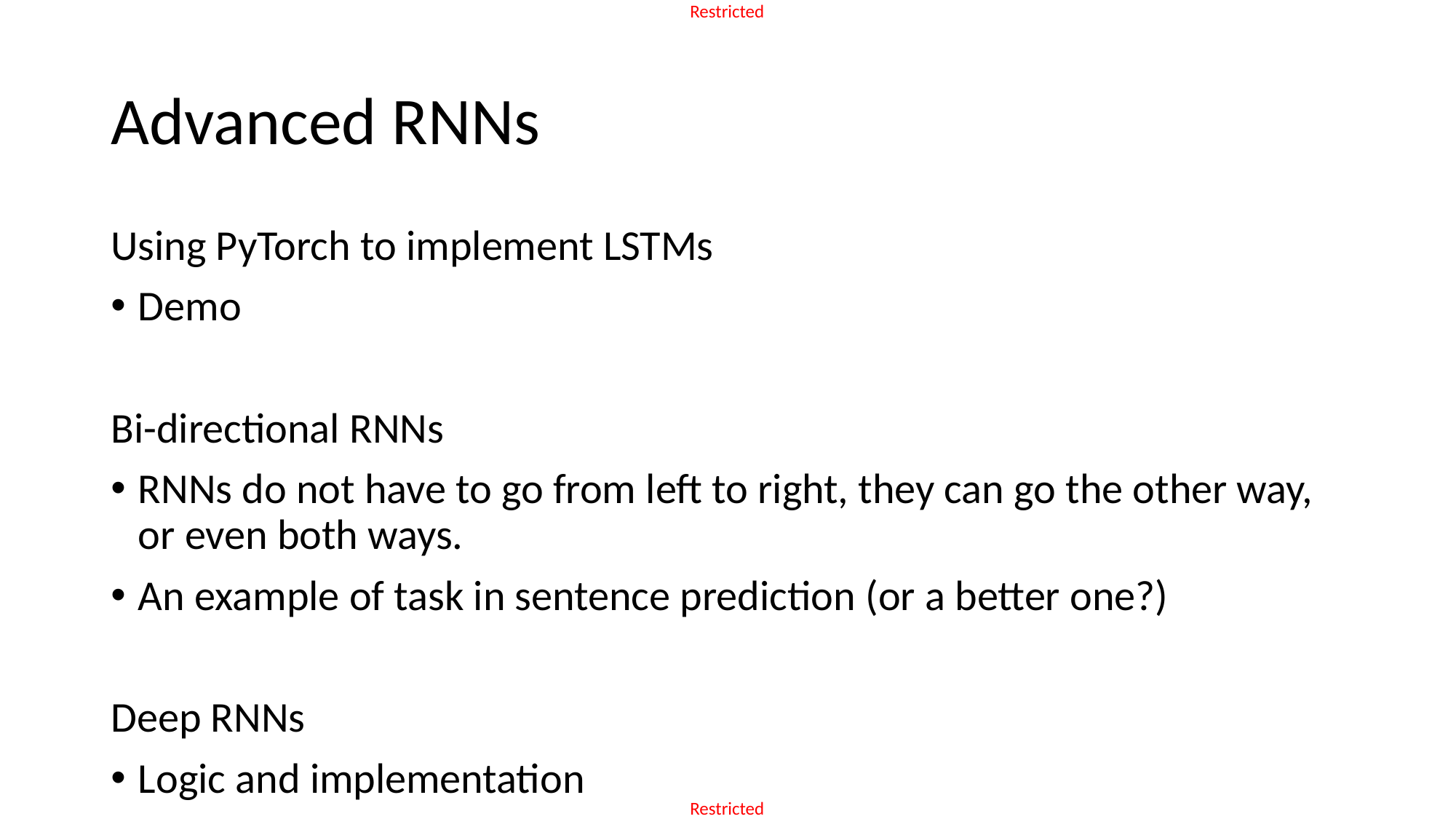

# Advanced RNNs
Using PyTorch to implement LSTMs
Demo

Bi-directional RNNs
RNNs do not have to go from left to right, they can go the other way, or even both ways.
An example of task in sentence prediction (or a better one?)

Deep RNNs
Logic and implementation